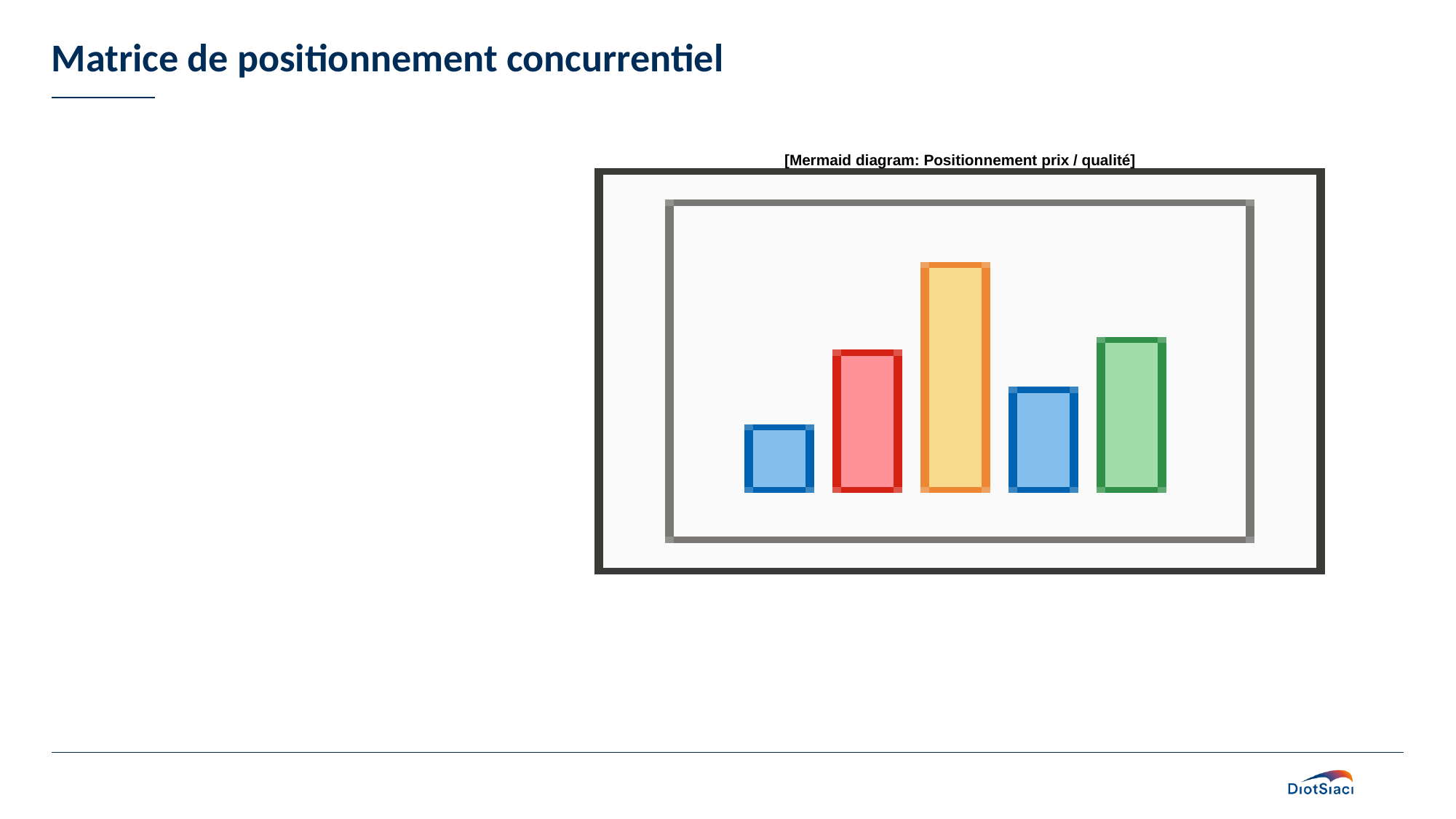

# Matrice de positionnement concurrentiel

[Mermaid diagram: Positionnement prix / qualité]